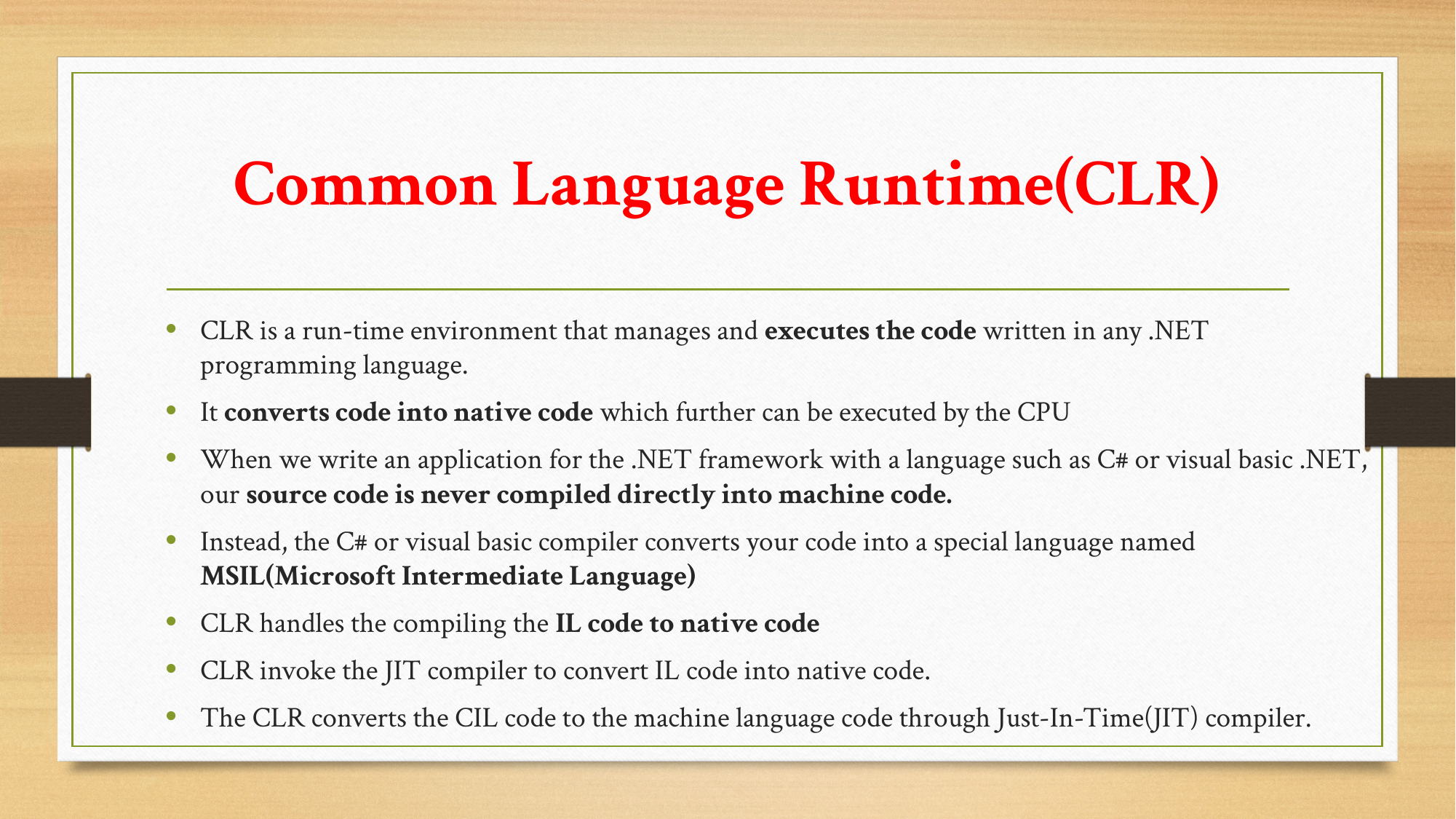

# Common Language Runtime(CLR)
CLR is a run-time environment that manages and executes the code written in any .NET programming language.
It converts code into native code which further can be executed by the CPU
When we write an application for the .NET framework with a language such as C# or visual basic .NET, our source code is never compiled directly into machine code.
Instead, the C# or visual basic compiler converts your code into a special language named MSIL(Microsoft Intermediate Language)
CLR handles the compiling the IL code to native code
CLR invoke the JIT compiler to convert IL code into native code.
The CLR converts the CIL code to the machine language code through Just-In-Time(JIT) compiler.